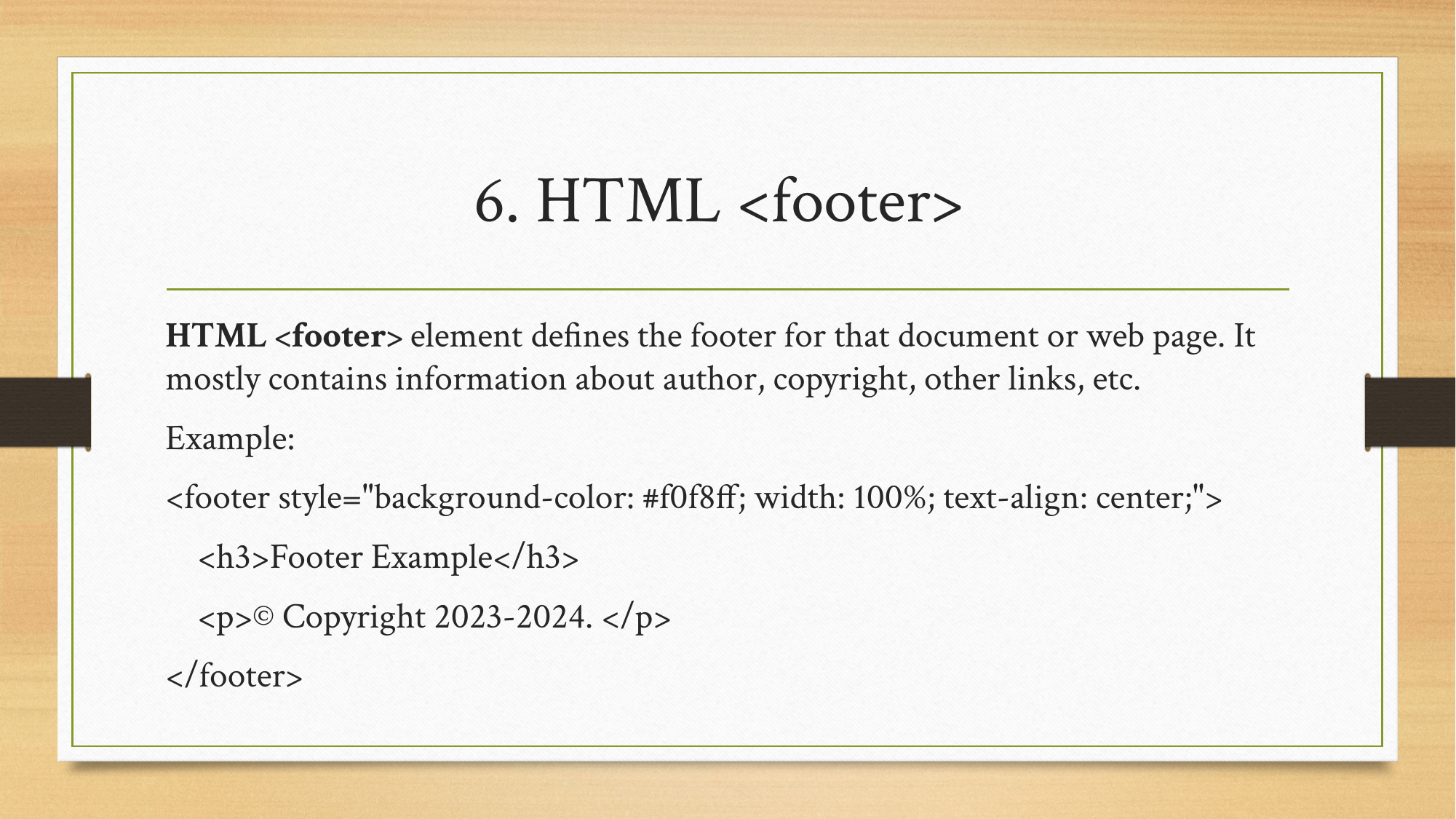

# 6. HTML <footer>
HTML <footer> element defines the footer for that document or web page. It mostly contains information about author, copyright, other links, etc.
Example:
<footer style="background-color: #f0f8ff; width: 100%; text-align: center;">
    <h3>Footer Example</h3>
    <p>© Copyright 2023-2024. </p>
</footer>